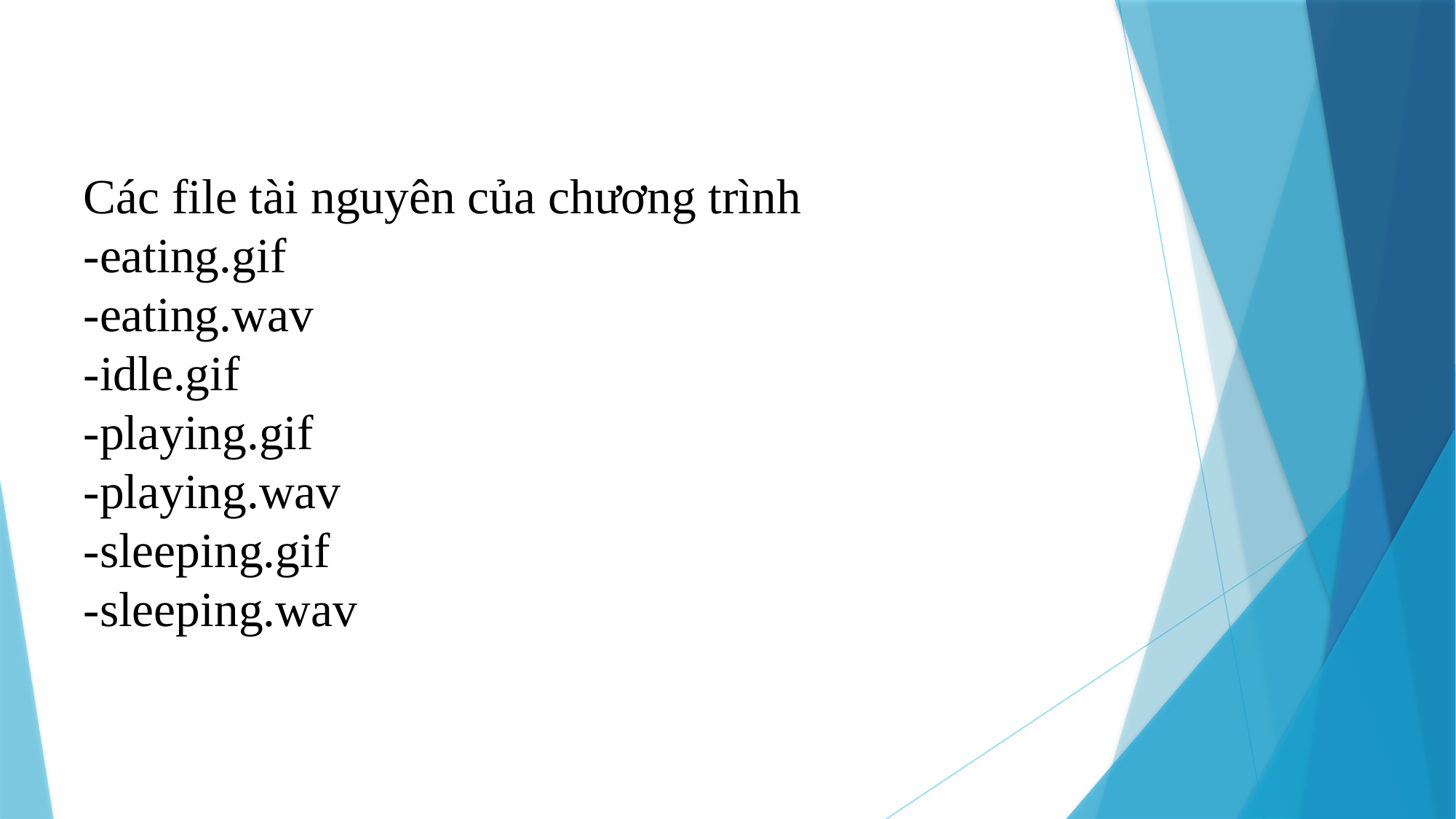

# Các file tài nguyên của chương trình -eating.gif -eating.wav -idle.gif -playing.gif -playing.wav -sleeping.gif -sleeping.wav